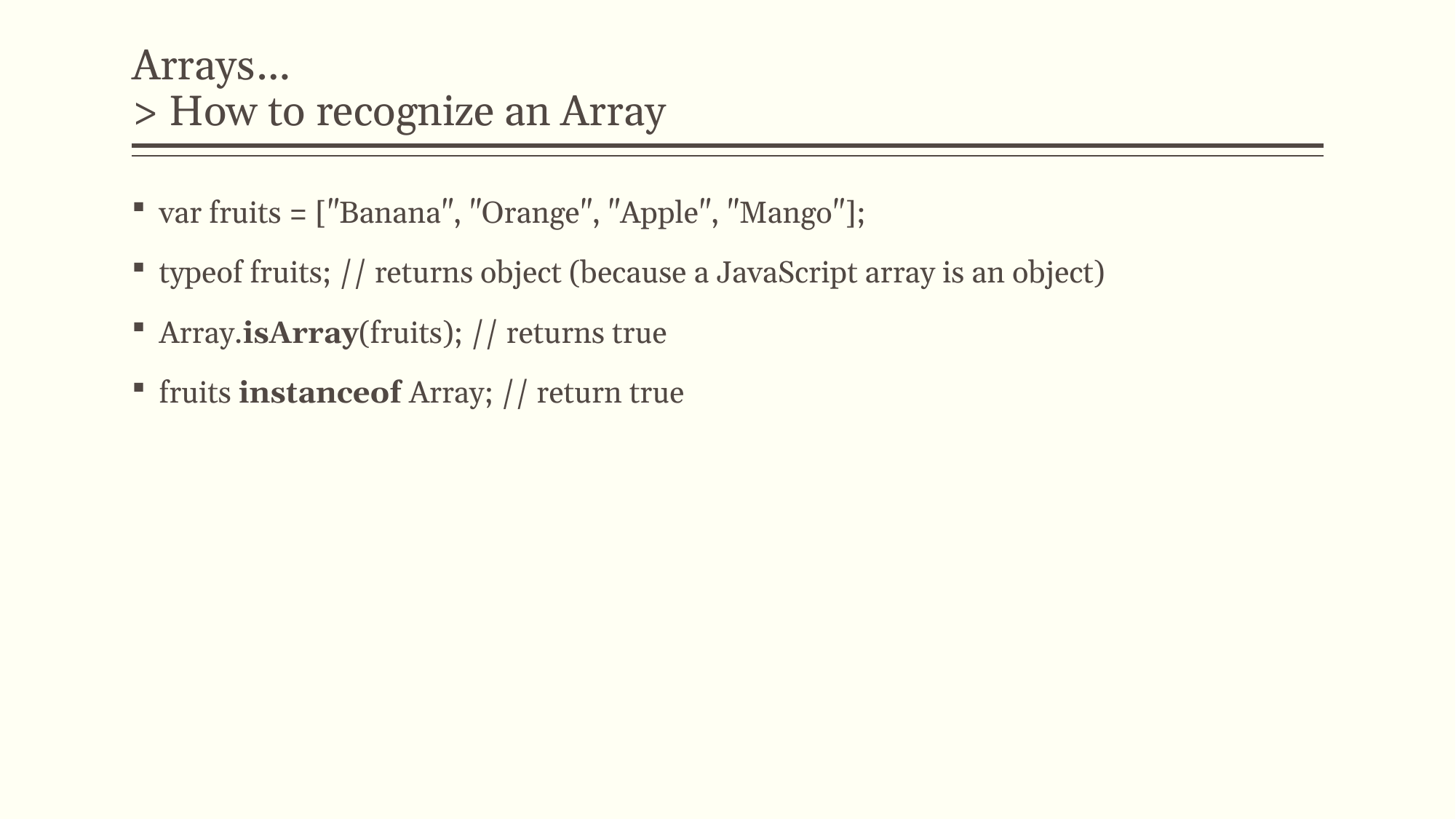

# Arrays… > How to recognize an Array
var fruits = ["Banana", "Orange", "Apple", "Mango"];
typeof fruits; // returns object (because a JavaScript array is an object)
Array.isArray(fruits); // returns true
fruits instanceof Array; // return true